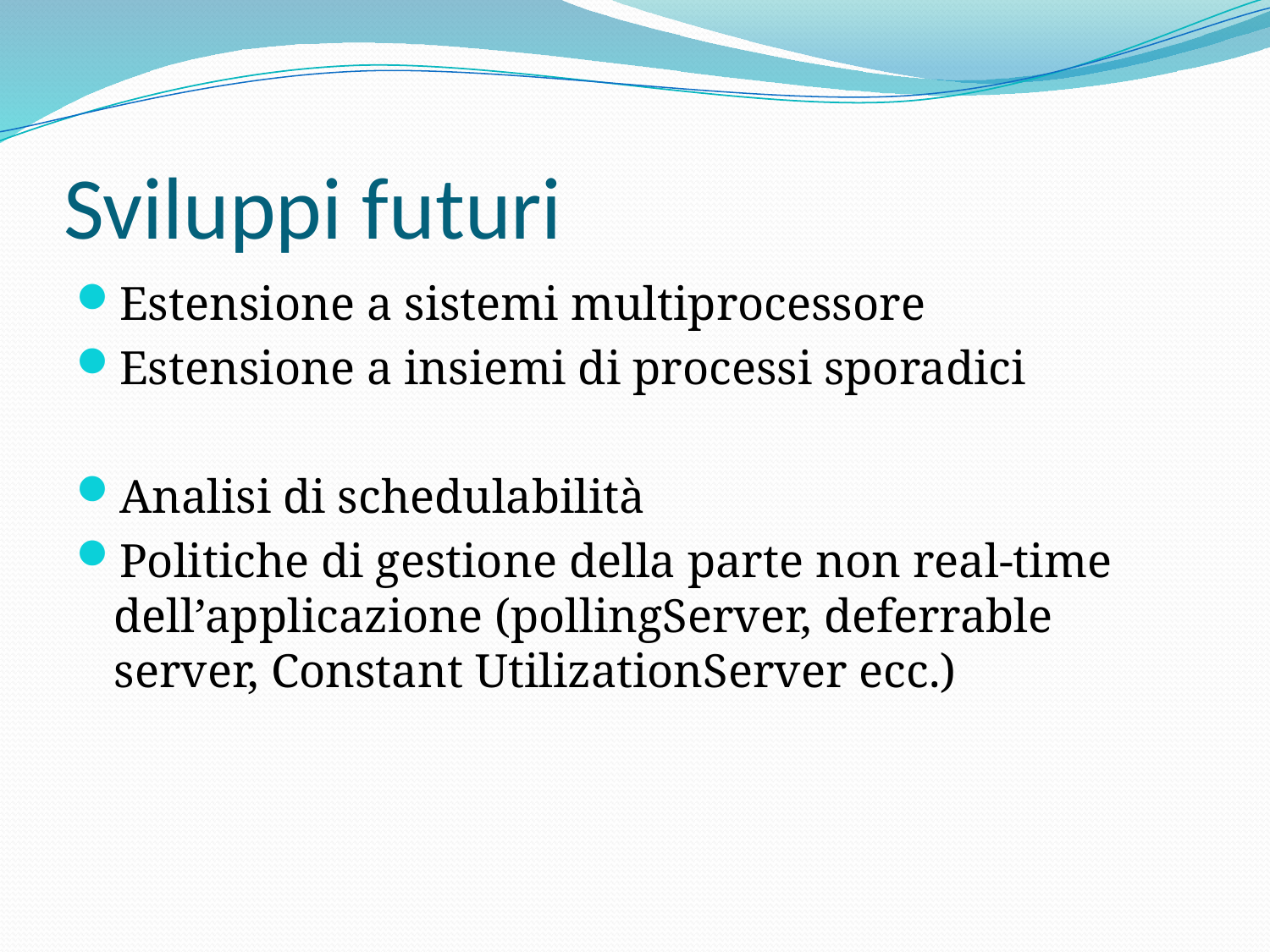

# Sviluppi futuri
Estensione a sistemi multiprocessore
Estensione a insiemi di processi sporadici

Analisi di schedulabilità
Politiche di gestione della parte non real-time dell’applicazione (pollingServer, deferrable server, Constant UtilizationServer ecc.)